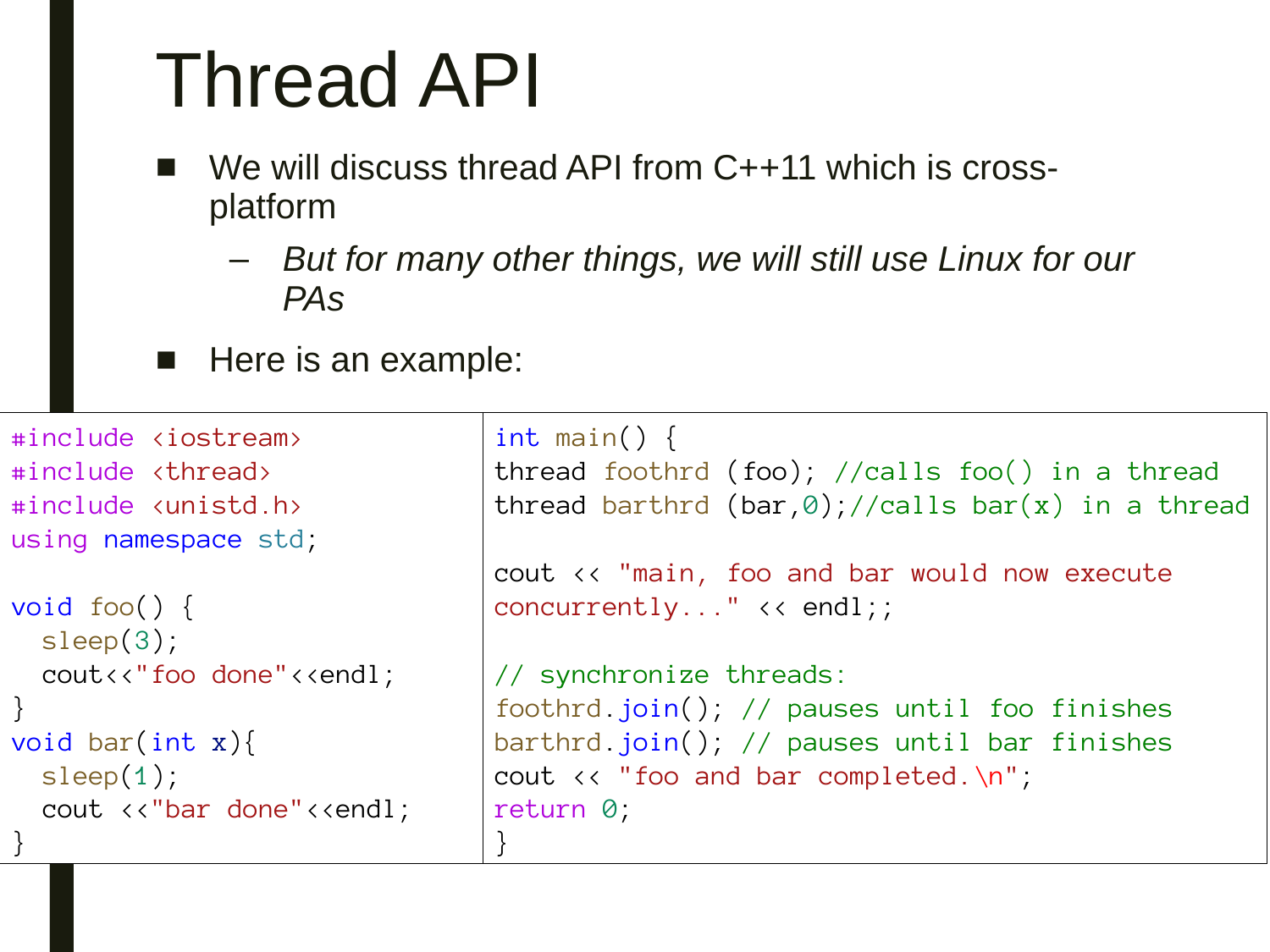

# Thread API
We will discuss thread API from C++11 which is cross-platform
But for many other things, we will still use Linux for our PAs
Here is an example:
#include <iostream>
#include <thread>
#include <unistd.h>
using namespace std;
void foo() {
  sleep(3);
  cout<<"foo done"<<endl;
}
void bar(int x){
  sleep(1);
  cout <<"bar done"<<endl;
}
int main() {
thread foothrd (foo); //calls foo() in a thread
thread barthrd (bar,0);//calls bar(x) in a thread
cout << "main, foo and bar would now execute concurrently..." << endl;;
// synchronize threads:
foothrd.join(); // pauses until foo finishes
barthrd.join(); // pauses until bar finishes
cout << "foo and bar completed.\n";
return 0;
}